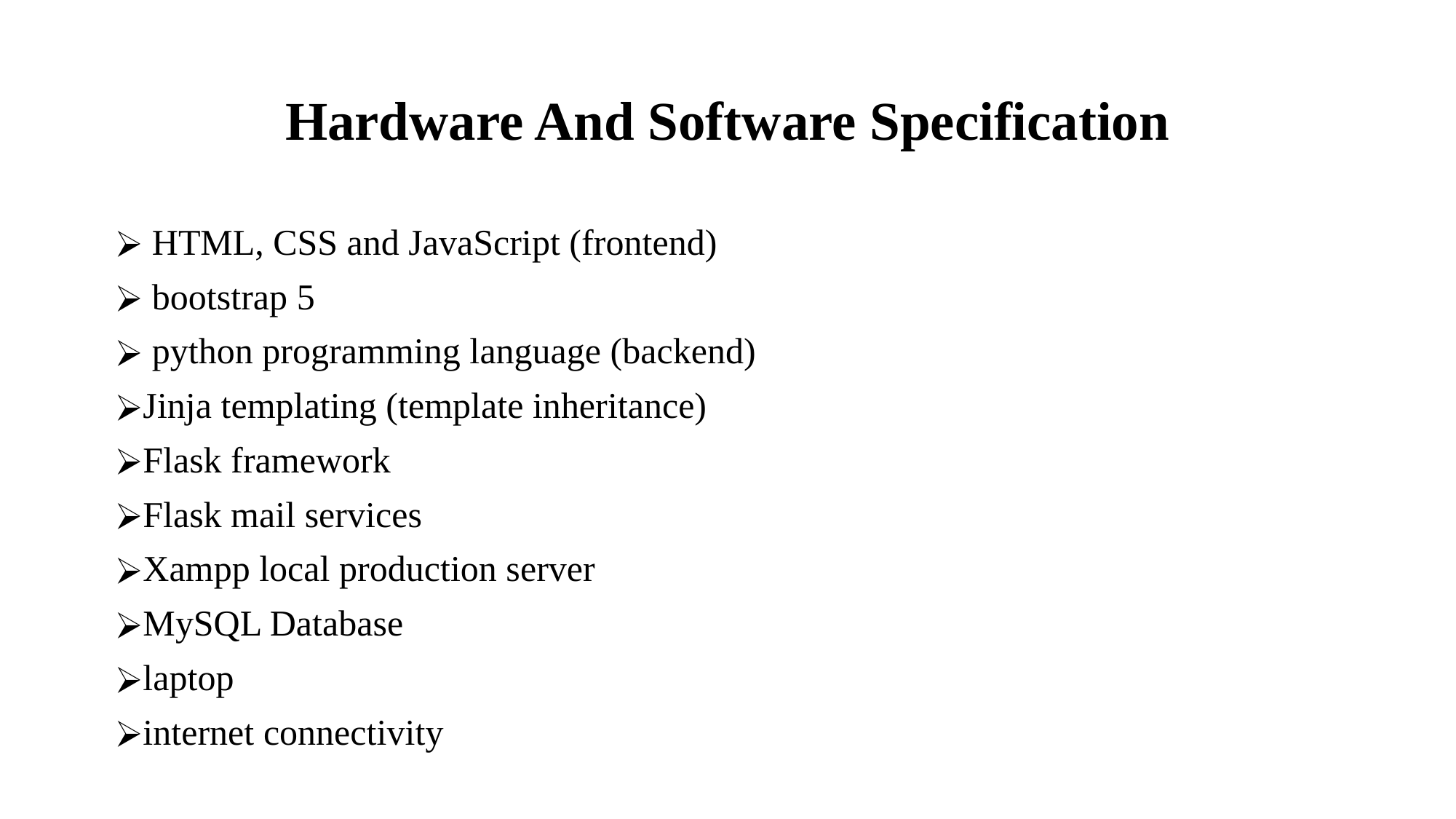

Hardware And Software Specification
 HTML, CSS and JavaScript (frontend)
 bootstrap 5
 python programming language (backend)
Jinja templating (template inheritance)
Flask framework
Flask mail services
Xampp local production server
MySQL Database
laptop
internet connectivity